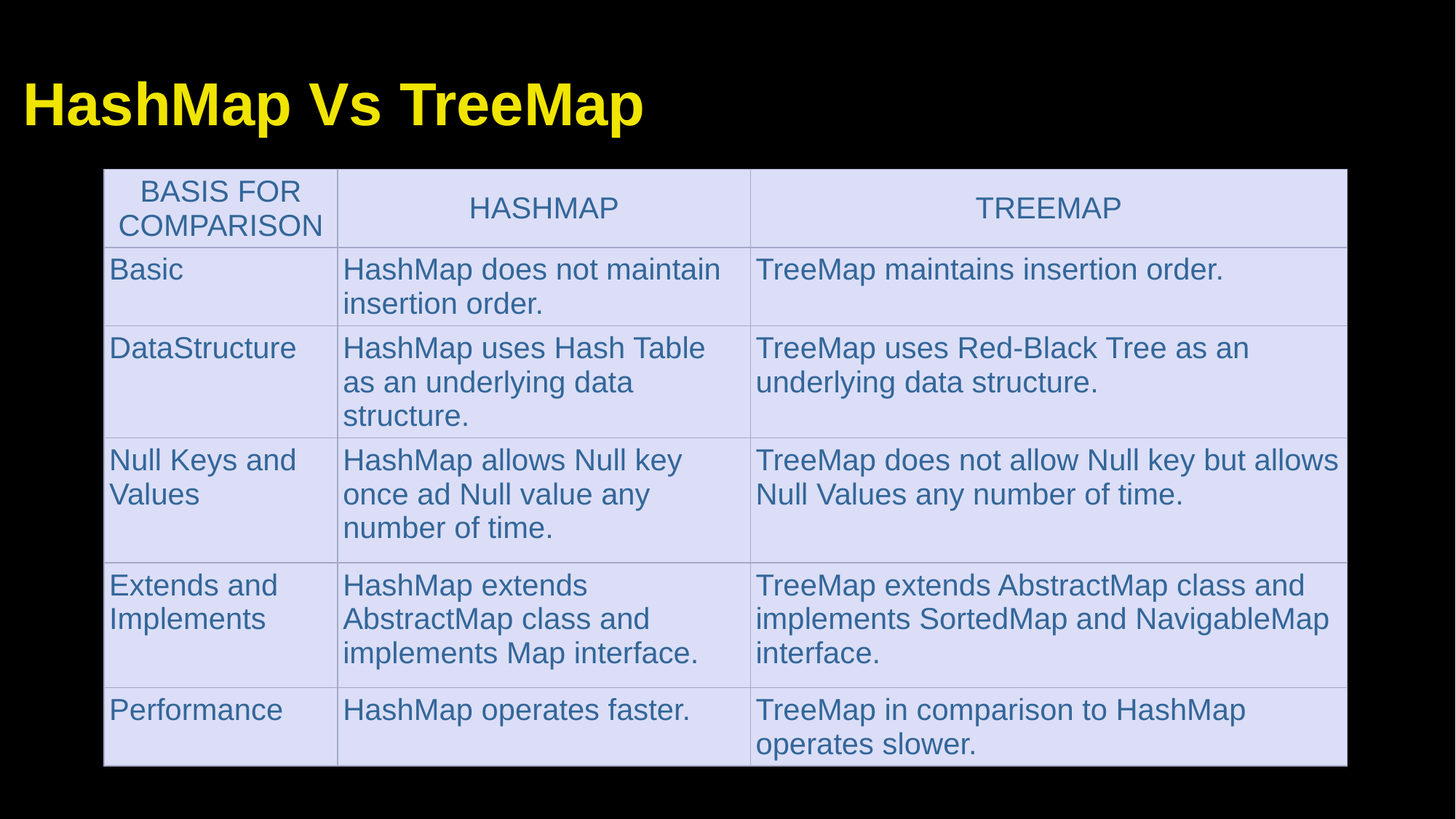

# HashMap Vs TreeMap
| BASIS FOR COMPARISON | HASHMAP | TREEMAP |
| --- | --- | --- |
| Basic | HashMap does not maintain insertion order. | TreeMap maintains insertion order. |
| DataStructure | HashMap uses Hash Table as an underlying data structure. | TreeMap uses Red-Black Tree as an underlying data structure. |
| Null Keys and Values | HashMap allows Null key once ad Null value any number of time. | TreeMap does not allow Null key but allows Null Values any number of time. |
| Extends and Implements | HashMap extends AbstractMap class and implements Map interface. | TreeMap extends AbstractMap class and implements SortedMap and NavigableMap interface. |
| Performance | HashMap operates faster. | TreeMap in comparison to HashMap operates slower. |